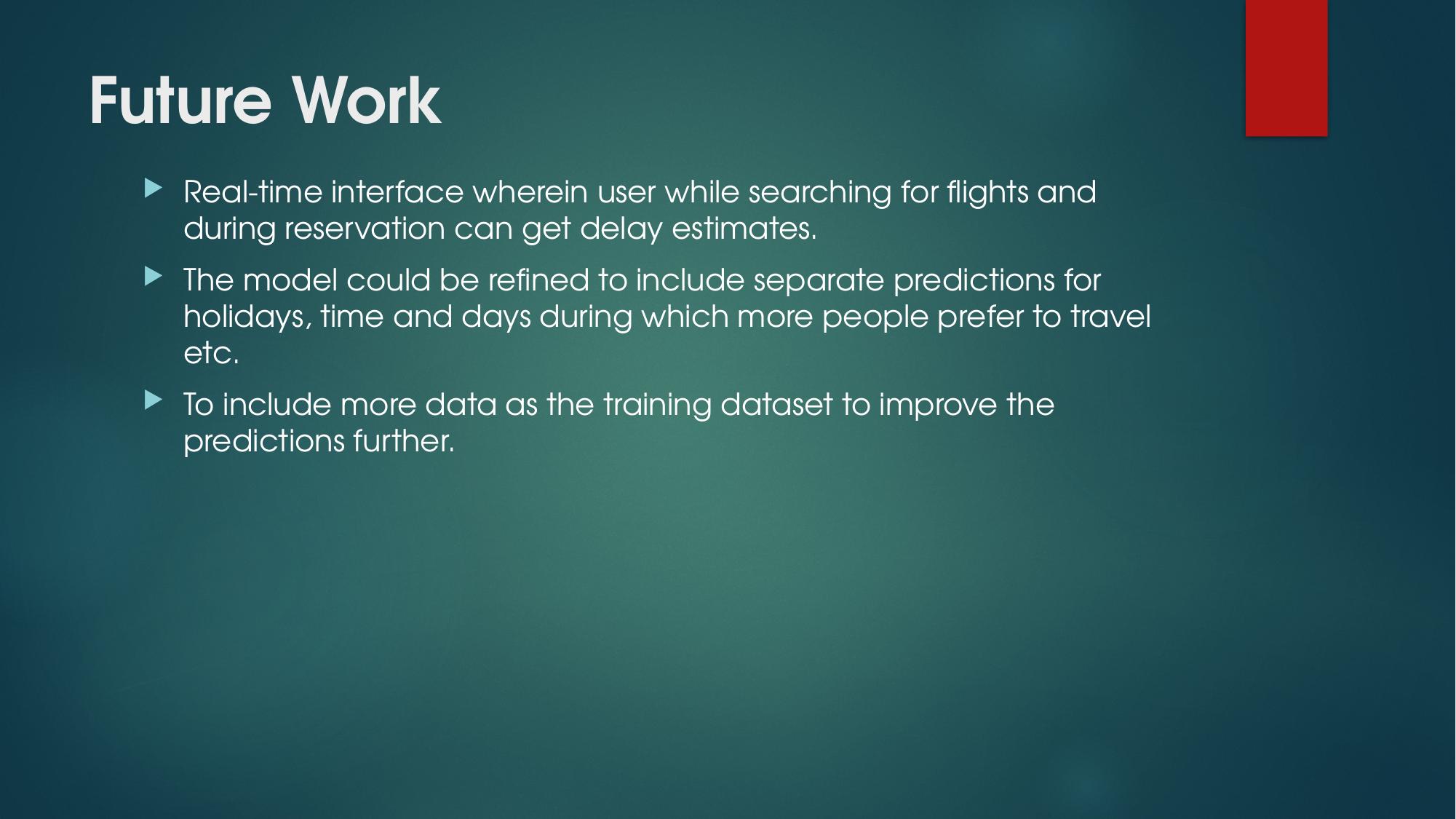

# Future Work
Real-time interface wherein user while searching for flights and during reservation can get delay estimates.
The model could be refined to include separate predictions for holidays, time and days during which more people prefer to travel etc.
To include more data as the training dataset to improve the predictions further.